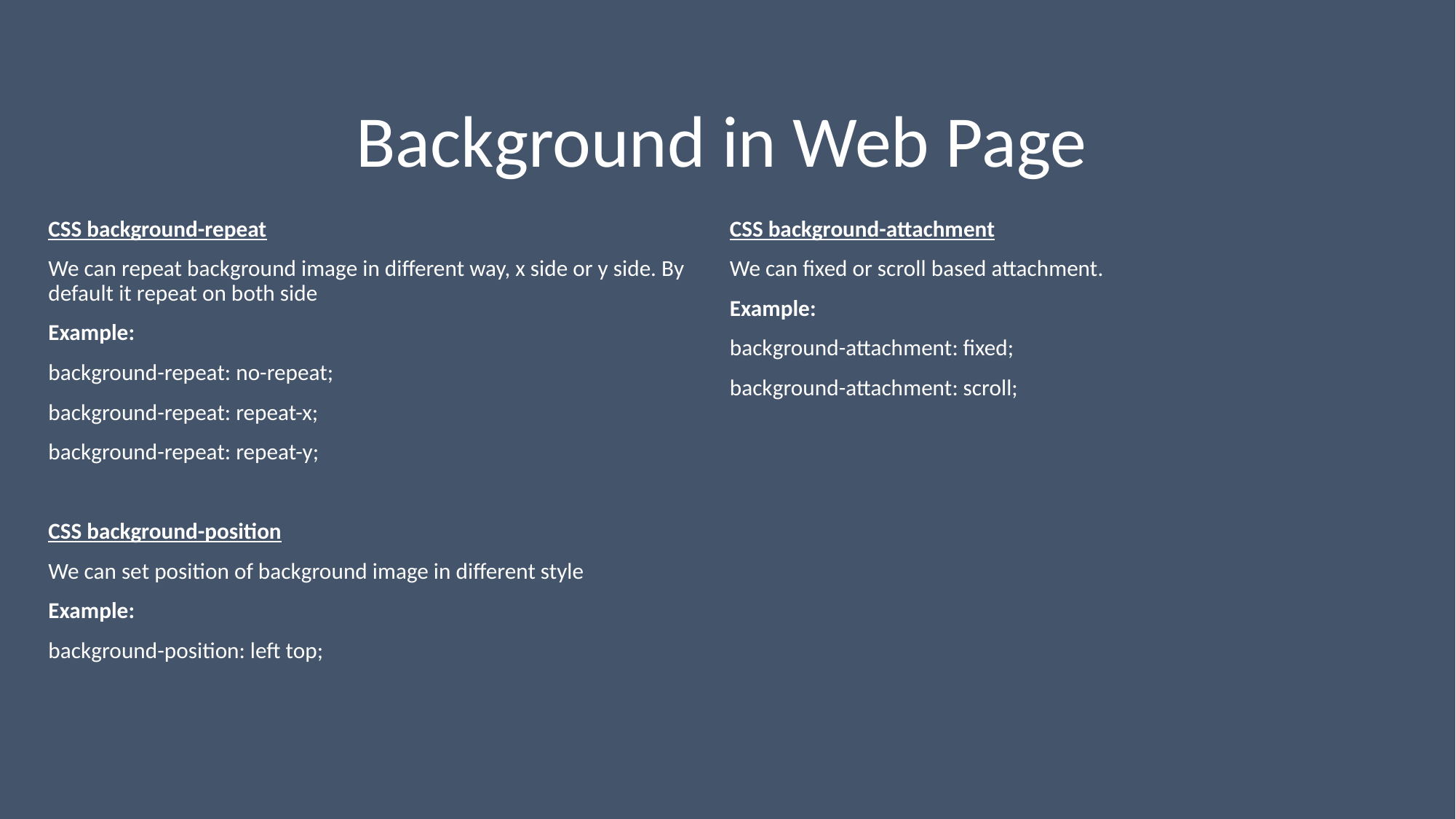

# Background in Web Page
CSS background-repeat
We can repeat background image in different way, x side or y side. By default it repeat on both side
Example:
background-repeat: no-repeat;
background-repeat: repeat-x;
background-repeat: repeat-y;

CSS background-position
We can set position of background image in different style
Example:
background-position: left top;

CSS background-attachment
We can fixed or scroll based attachment.
Example:
background-attachment: fixed;
background-attachment: scroll;